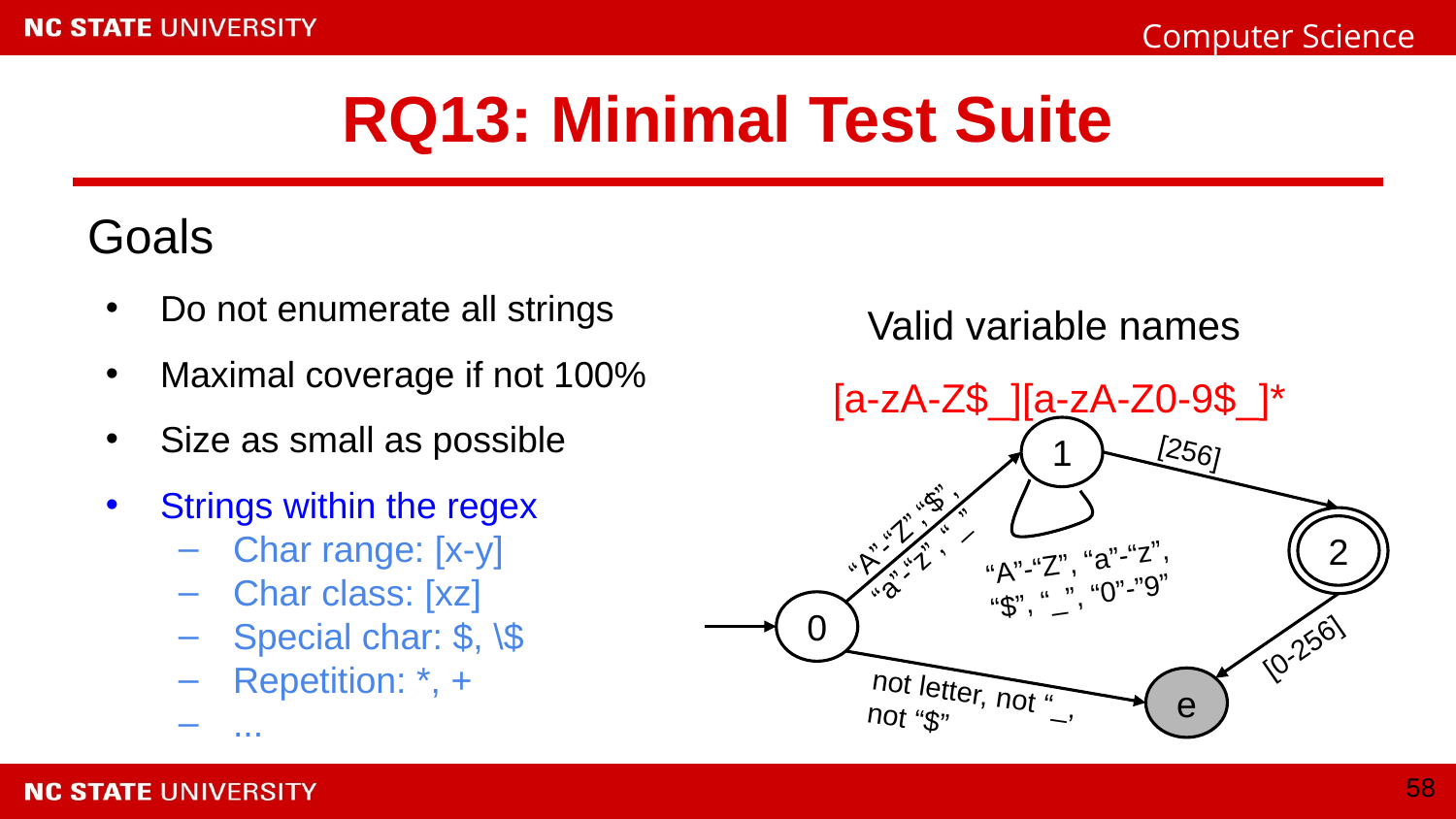

# RQ13: Minimal Test Suite
Goals
Do not enumerate all strings
Maximal coverage if not 100%
Size as small as possible
Valid variable names
[a-zA-Z$_][a-zA-Z0-9$_]*
1
[256]

“A”-“Z”,“$”,
“a”-“z”, “_”
2

“A”-“Z”, “a”-“z”,
“$”, “_”, “0”-”9”
0

[0-256]
not letter, not “_, not “$”
e
Strings within the regex
Char range: [x-y]
Char class: [xz]
Special char: $, \$
Repetition: *, +
...
58